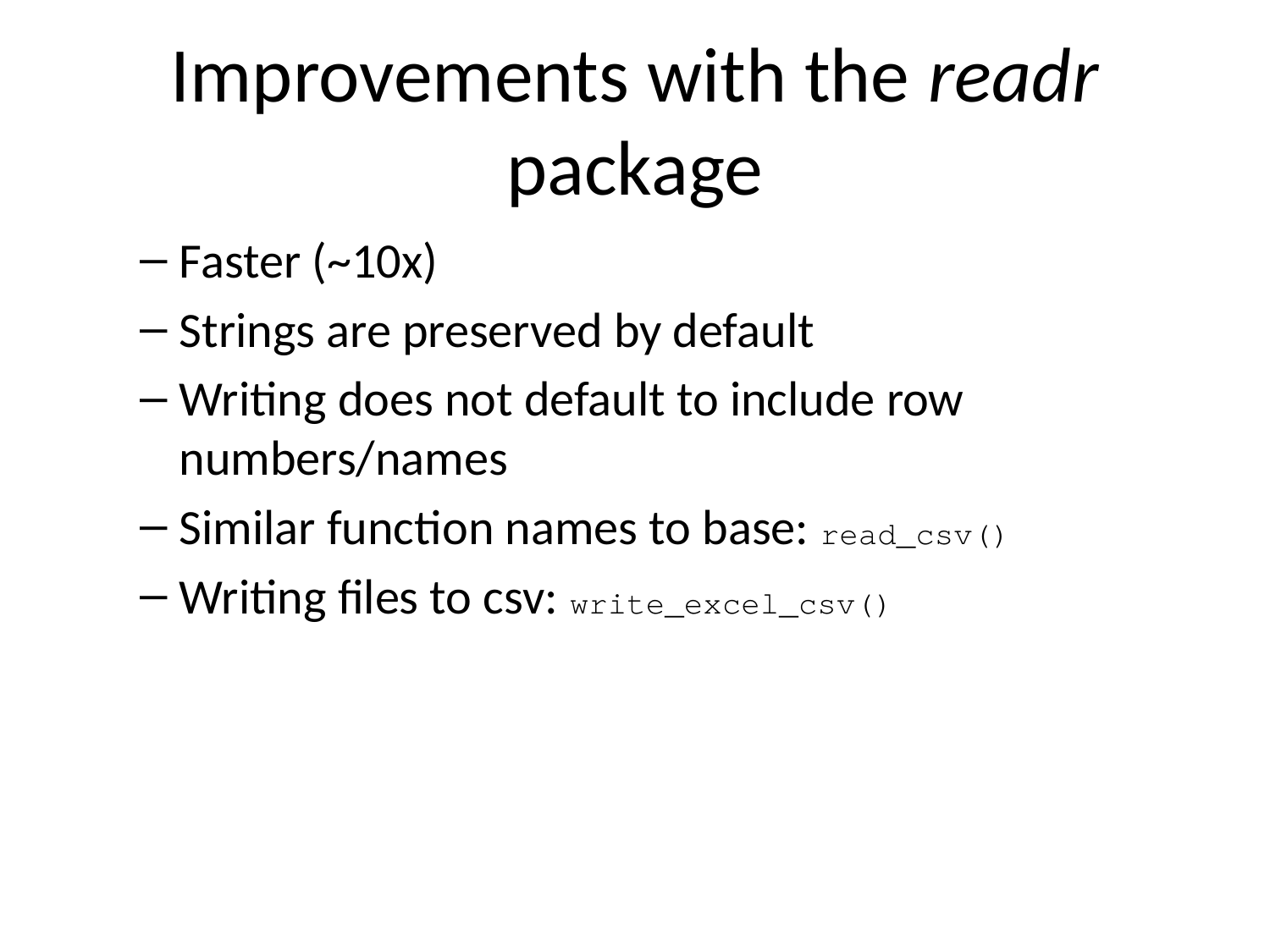

# Improvements with the readr package
Faster (~10x)
Strings are preserved by default
Writing does not default to include row numbers/names
Similar function names to base: read_csv()
Writing files to csv: write_excel_csv()